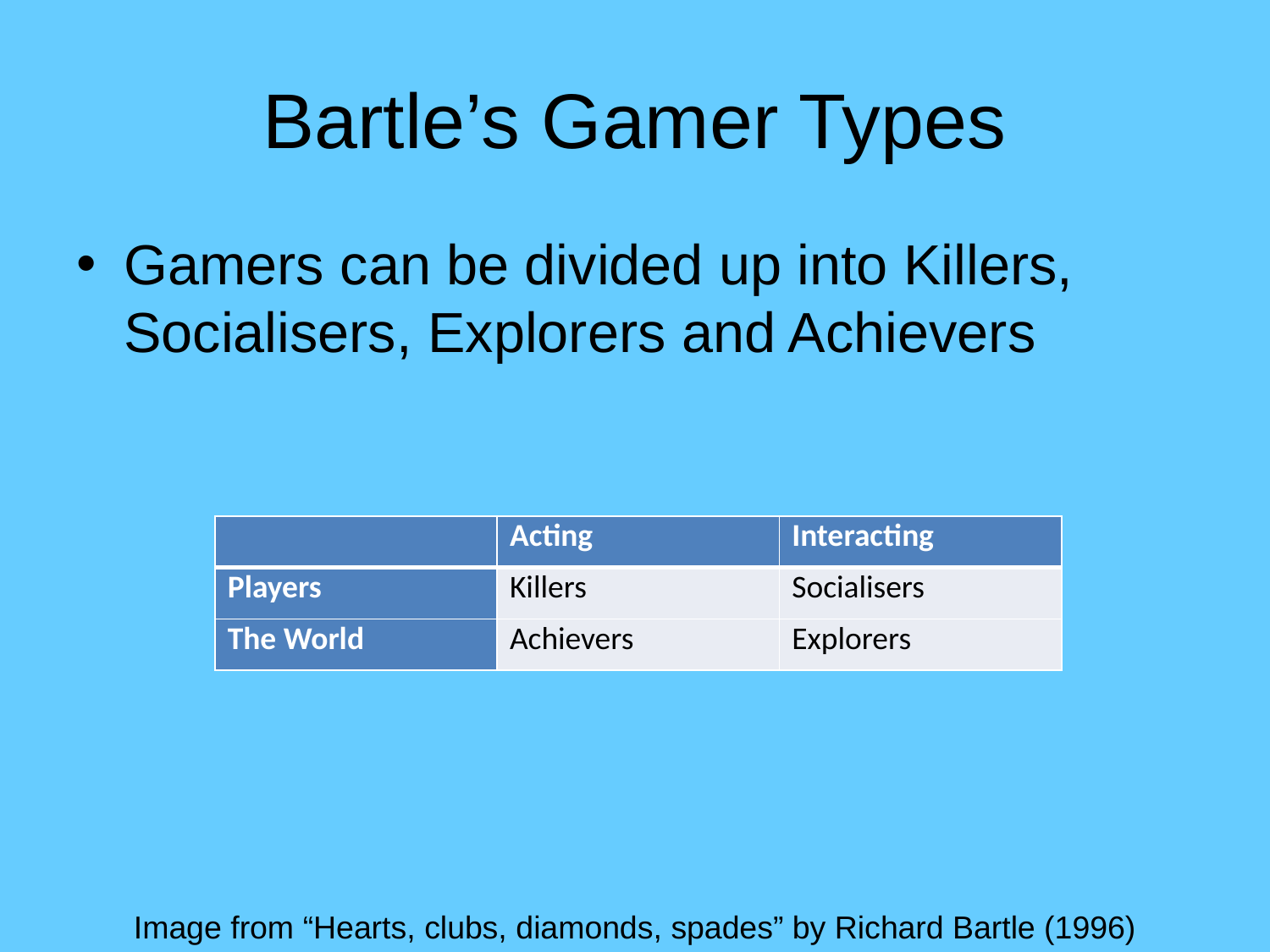

# Bartle’s Gamer Types
Gamers can be divided up into Killers, Socialisers, Explorers and Achievers
|  | Acting | Interacting |
| --- | --- | --- |
| Players | Killers | Socialisers |
| The World | Achievers | Explorers |
Image from “Hearts, clubs, diamonds, spades” by Richard Bartle (1996)